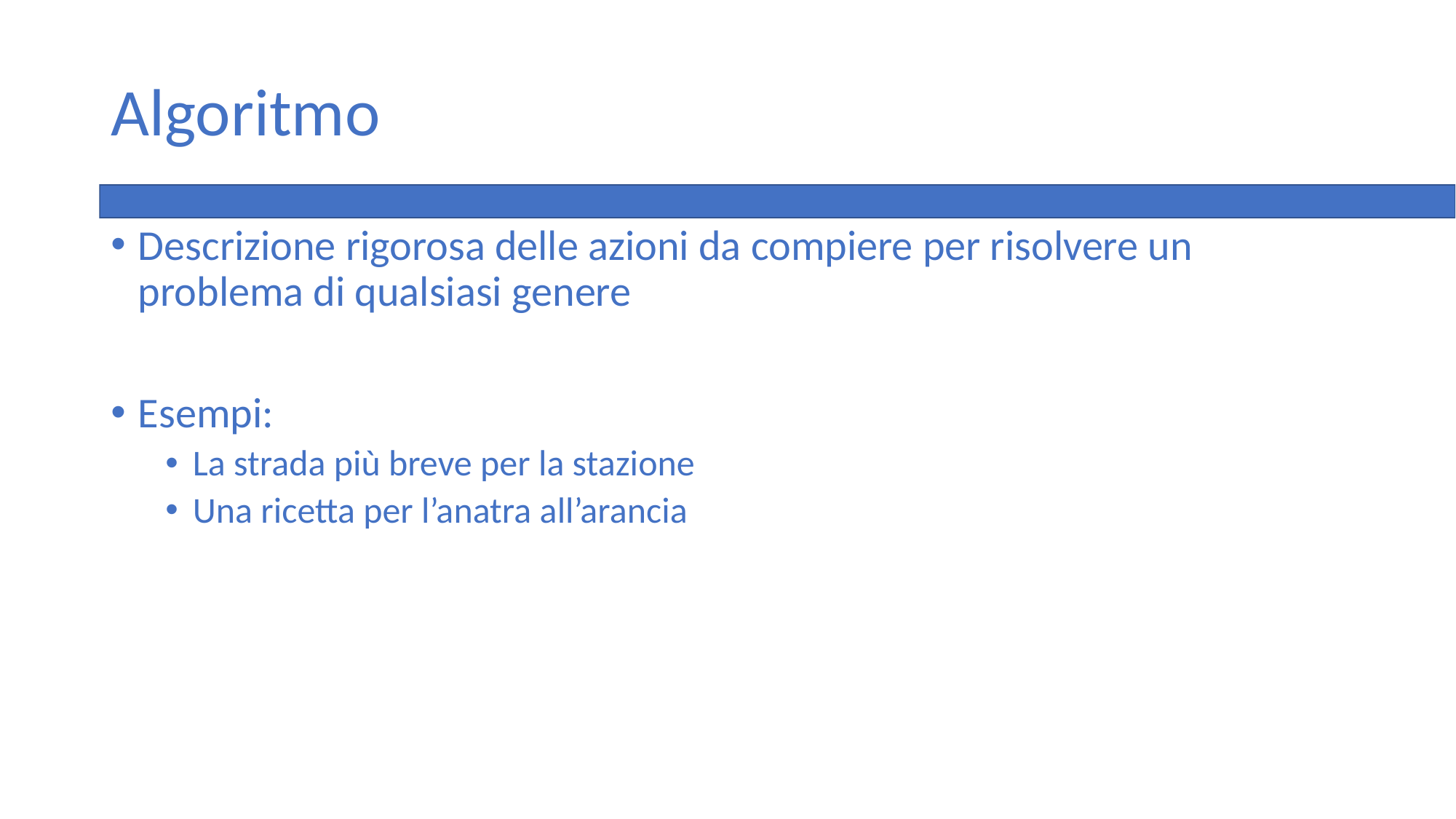

# Algoritmo
Descrizione rigorosa delle azioni da compiere per risolvere un problema di qualsiasi genere

Esempi:
La strada più breve per la stazione
Una ricetta per l’anatra all’arancia